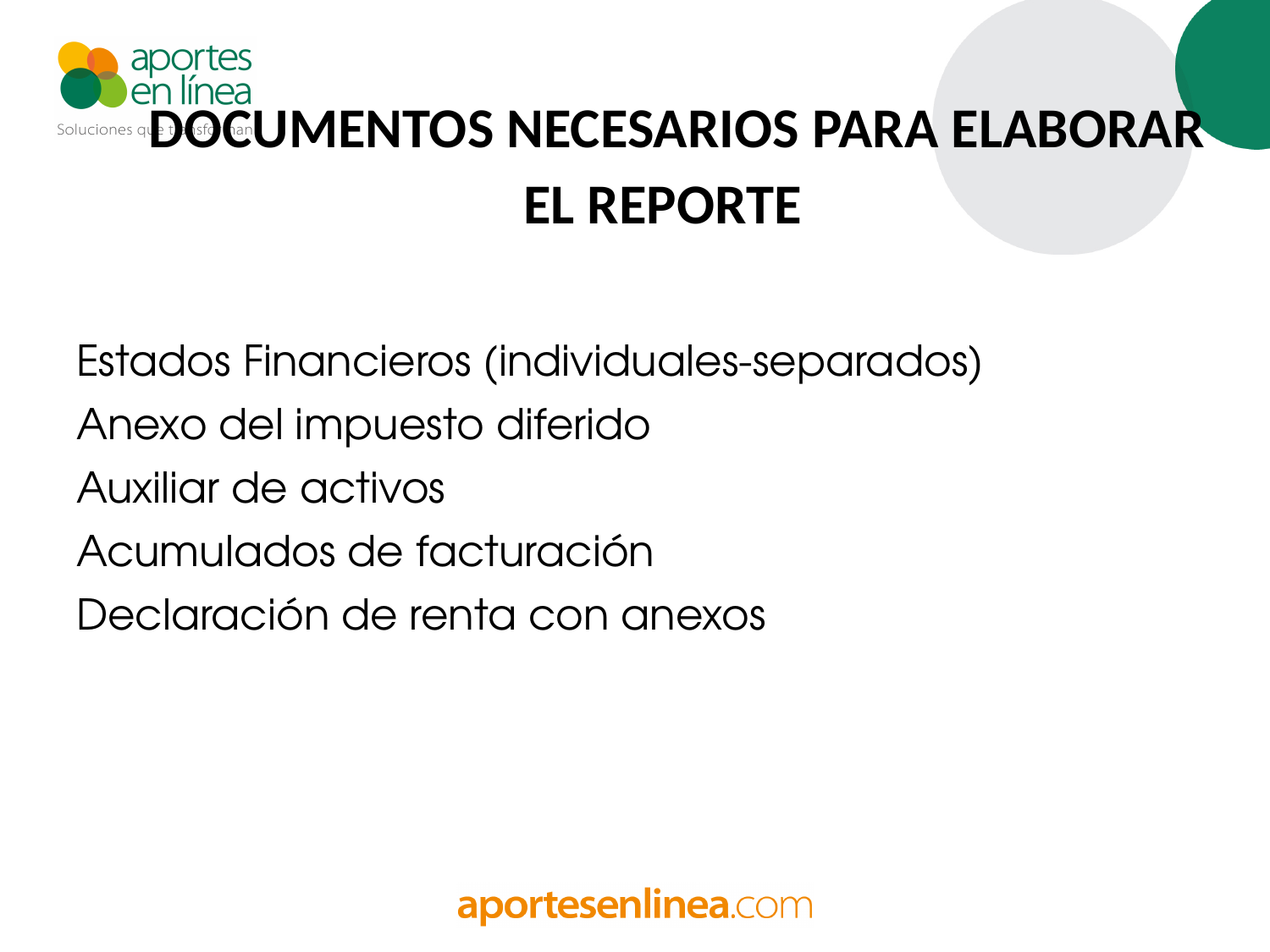

# DOCUMENTOS NECESARIOS PARA ELABORAR EL REPORTE
Estados Financieros (individuales-separados)
Anexo del impuesto diferido
Auxiliar de activos
Acumulados de facturación
Declaración de renta con anexos